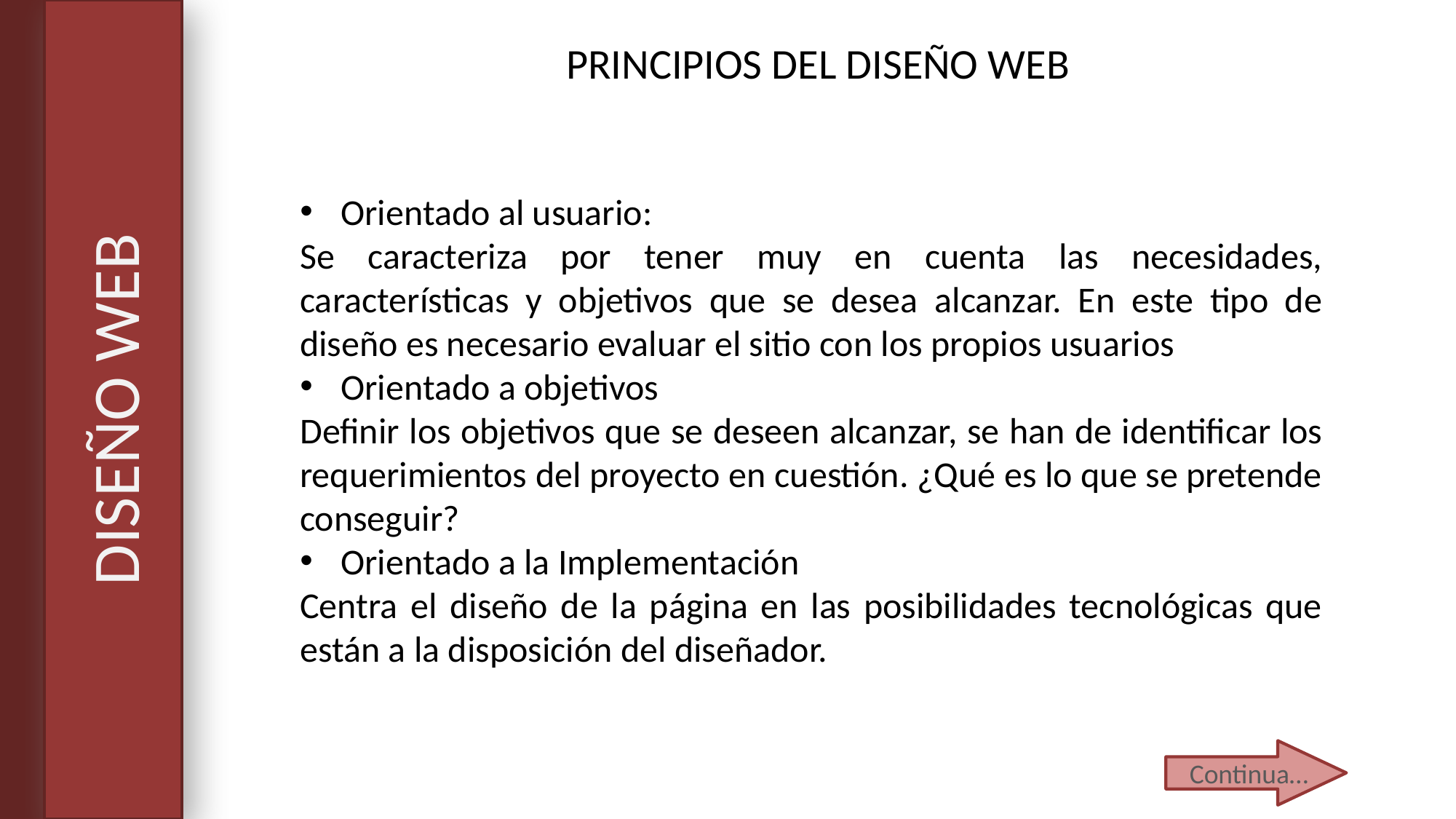

PRINCIPIOS DEL DISEÑO WEB
Orientado al usuario:
Se caracteriza por tener muy en cuenta las necesidades, características y objetivos que se desea alcanzar. En este tipo de diseño es necesario evaluar el sitio con los propios usuarios
Orientado a objetivos
Definir los objetivos que se deseen alcanzar, se han de identificar los requerimientos del proyecto en cuestión. ¿Qué es lo que se pretende conseguir?
Orientado a la Implementación
Centra el diseño de la página en las posibilidades tecnológicas que están a la disposición del diseñador.
# DISEÑO WEB

Continua…